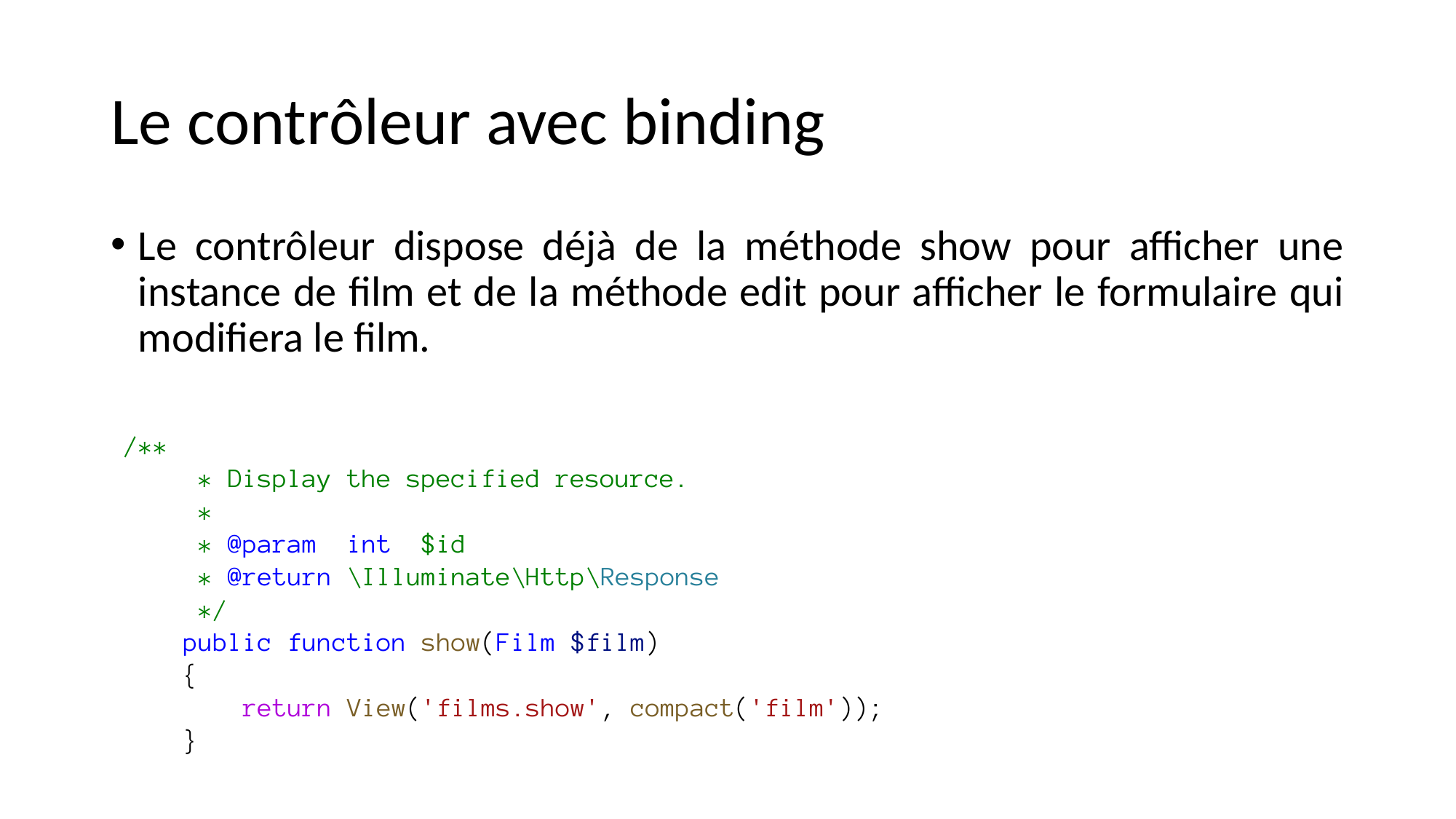

# Le contrôleur avec binding
Le contrôleur dispose déjà de la méthode show pour afficher une instance de film et de la méthode edit pour afficher le formulaire qui modifiera le film.
/**
     * Display the specified resource.
     *
     * @param  int  $id
     * @return \Illuminate\Http\Response
     */
    public function show(Film $film)
    {
        return View('films.show', compact('film'));
    }